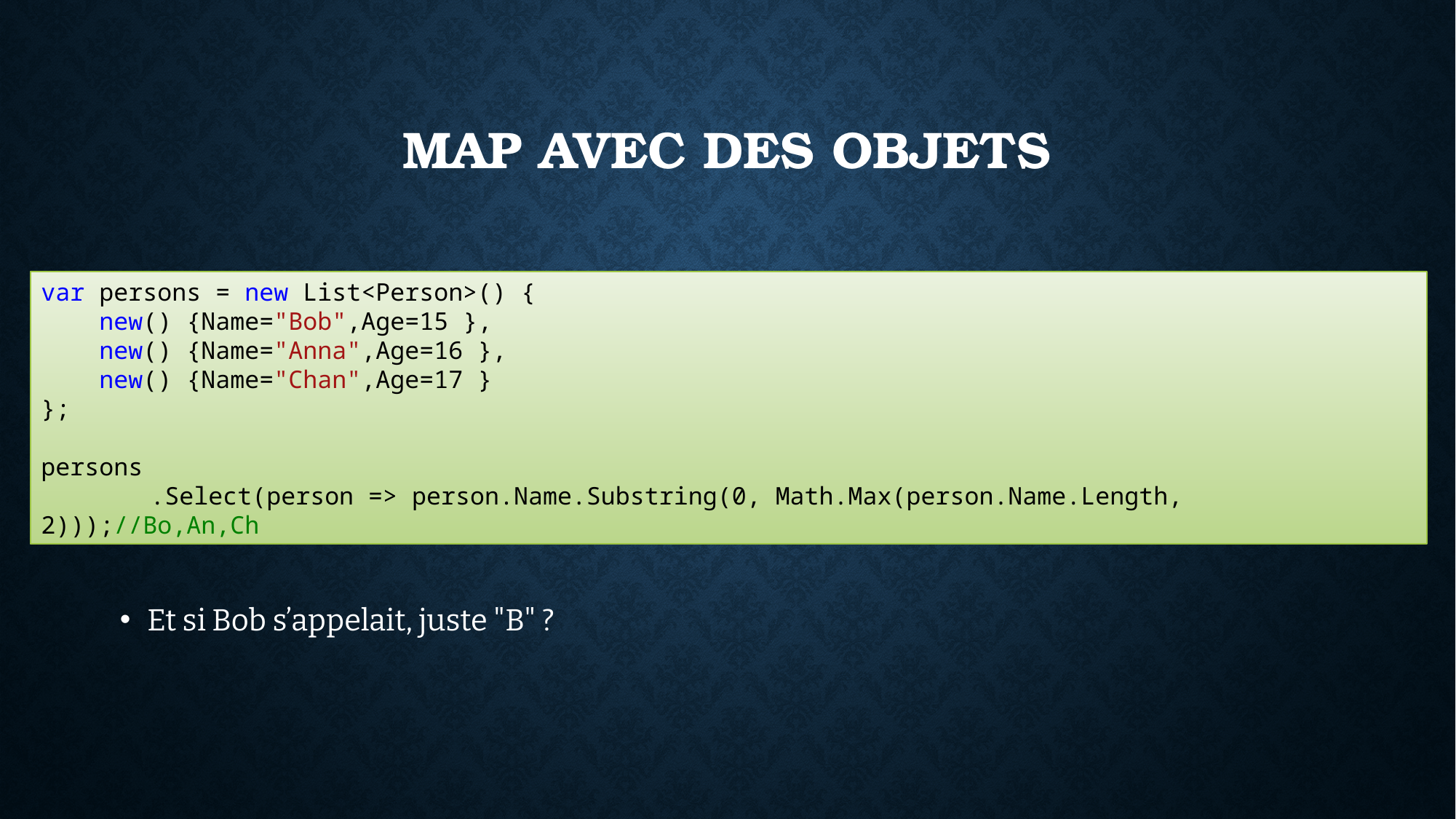

# Map avec des objets
var persons = new List<Person>() {
    new() {Name="Bob",Age=15 },
    new() {Name="Anna",Age=16 },
    new() {Name="Chan",Age=17 }
};

persons
	.Select(person => person.Name.Substring(0, Math.Max(person.Name.Length, 2)));//Bo,An,Ch
Et si Bob s’appelait, juste "B" ?